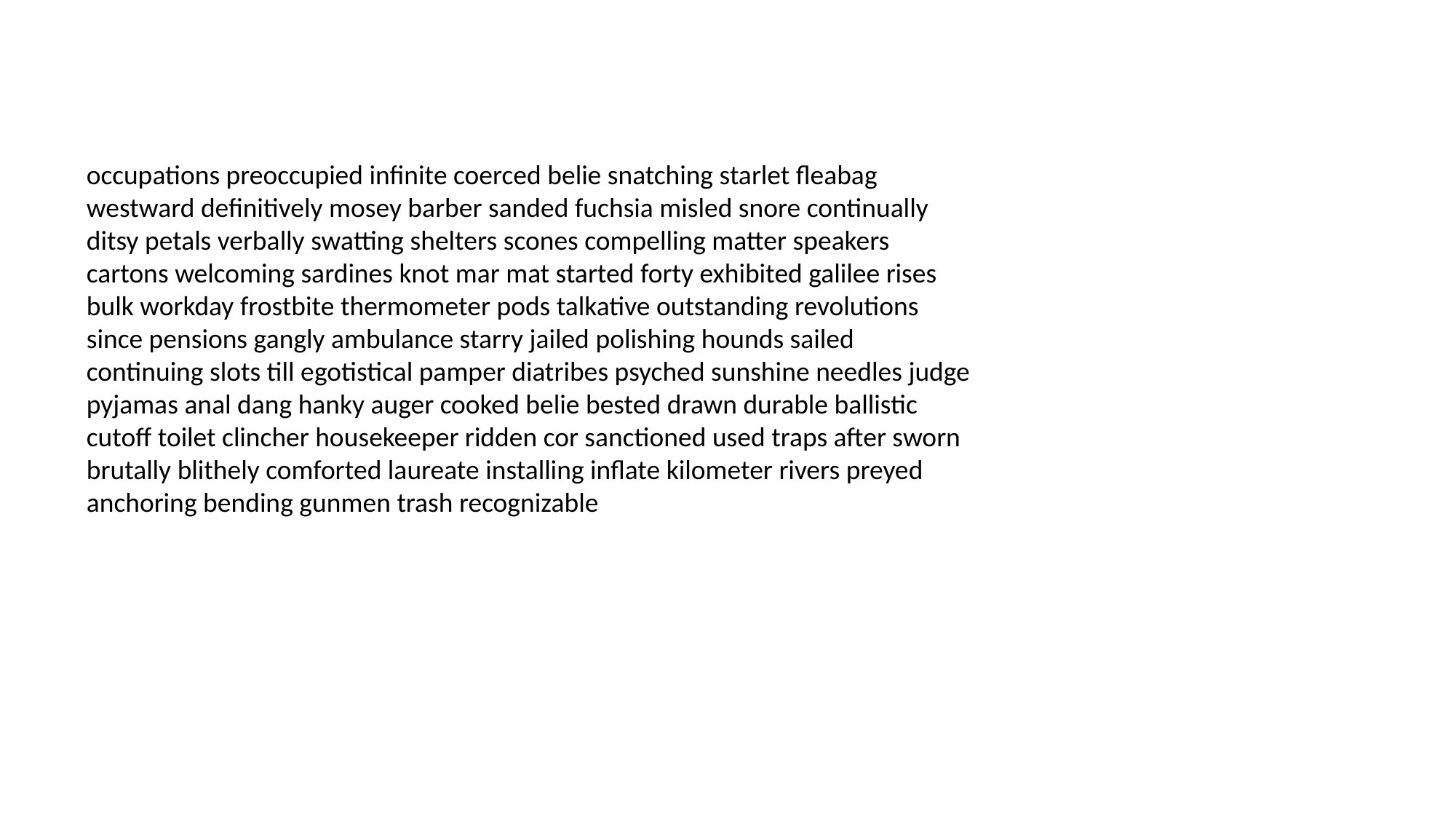

#
occupations preoccupied infinite coerced belie snatching starlet fleabag westward definitively mosey barber sanded fuchsia misled snore continually ditsy petals verbally swatting shelters scones compelling matter speakers cartons welcoming sardines knot mar mat started forty exhibited galilee rises bulk workday frostbite thermometer pods talkative outstanding revolutions since pensions gangly ambulance starry jailed polishing hounds sailed continuing slots till egotistical pamper diatribes psyched sunshine needles judge pyjamas anal dang hanky auger cooked belie bested drawn durable ballistic cutoff toilet clincher housekeeper ridden cor sanctioned used traps after sworn brutally blithely comforted laureate installing inflate kilometer rivers preyed anchoring bending gunmen trash recognizable